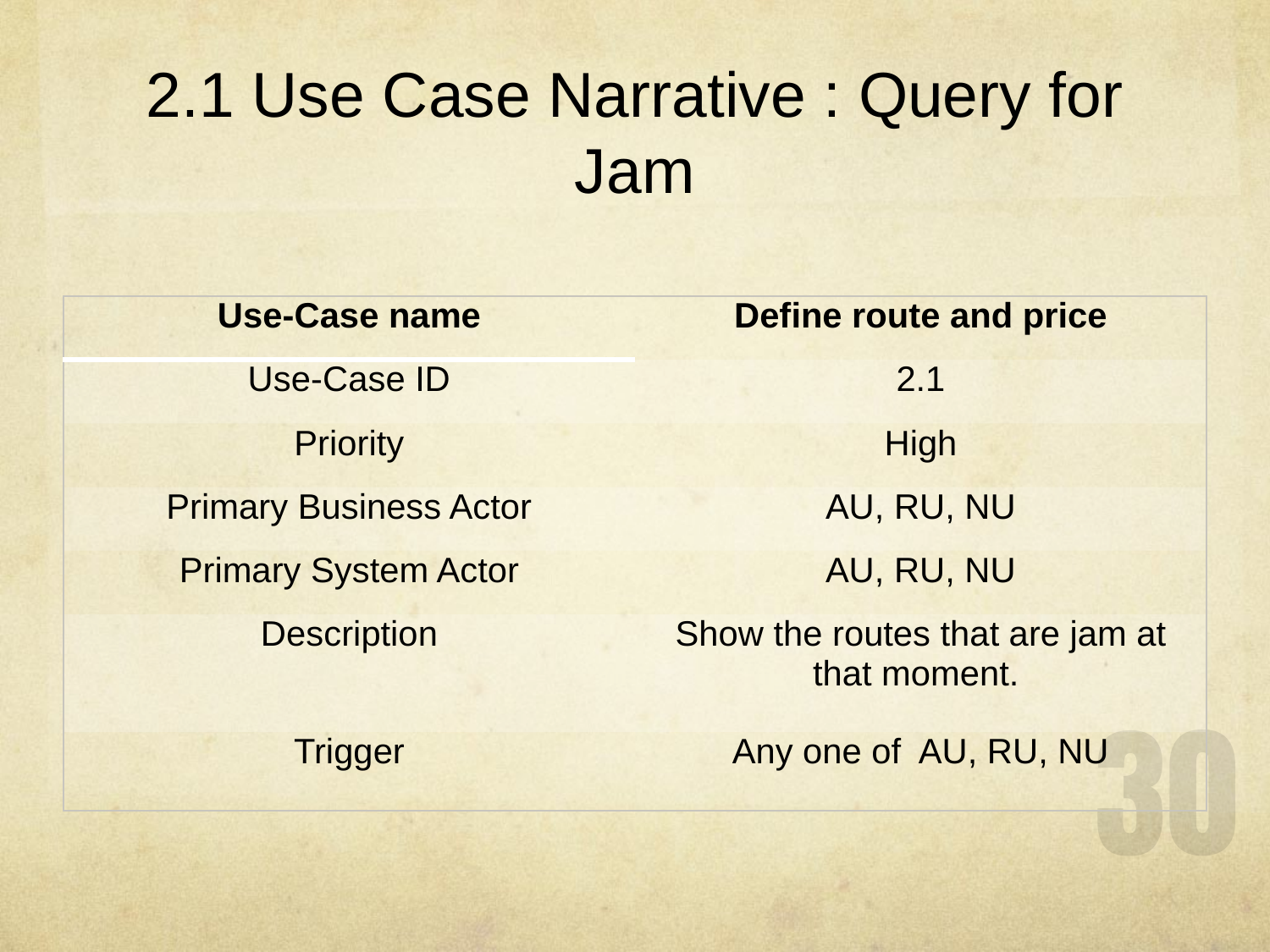

# 2.1 Use Case Narrative : Query for Jam
| Use-Case name | Define route and price |
| --- | --- |
| Use-Case ID | 2.1 |
| Priority | High |
| Primary Business Actor | AU, RU, NU |
| Primary System Actor | AU, RU, NU |
| Description | Show the routes that are jam at that moment. |
| Trigger | Any one of AU, RU, NU |
30